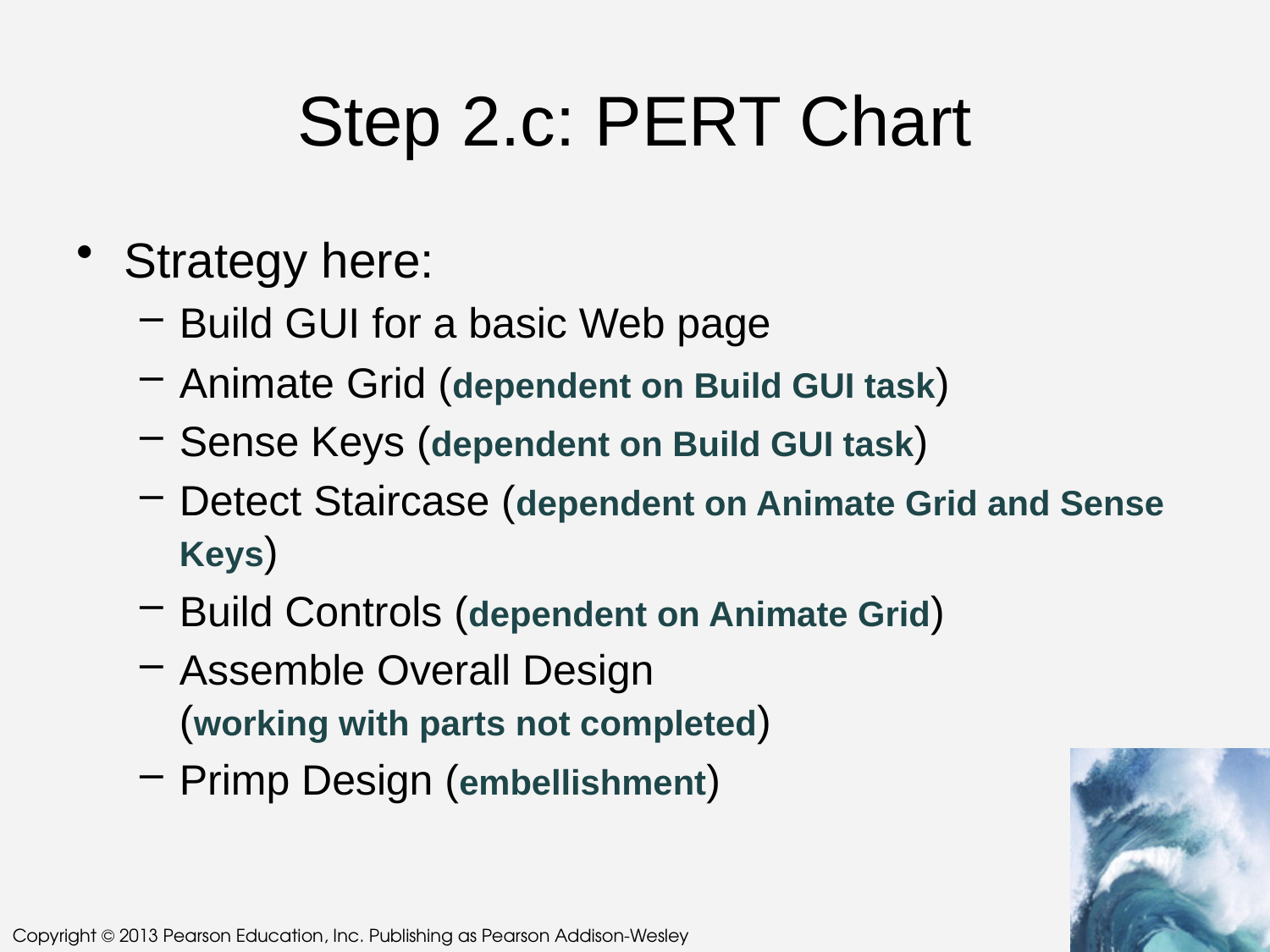

# Step 2.c: PERT Chart
Strategy here:
Build GUI for a basic Web page
Animate Grid (dependent on Build GUI task)
Sense Keys (dependent on Build GUI task)
Detect Staircase (dependent on Animate Grid and Sense Keys)
Build Controls (dependent on Animate Grid)
Assemble Overall Design
(working with parts not completed)
Primp Design (embellishment)